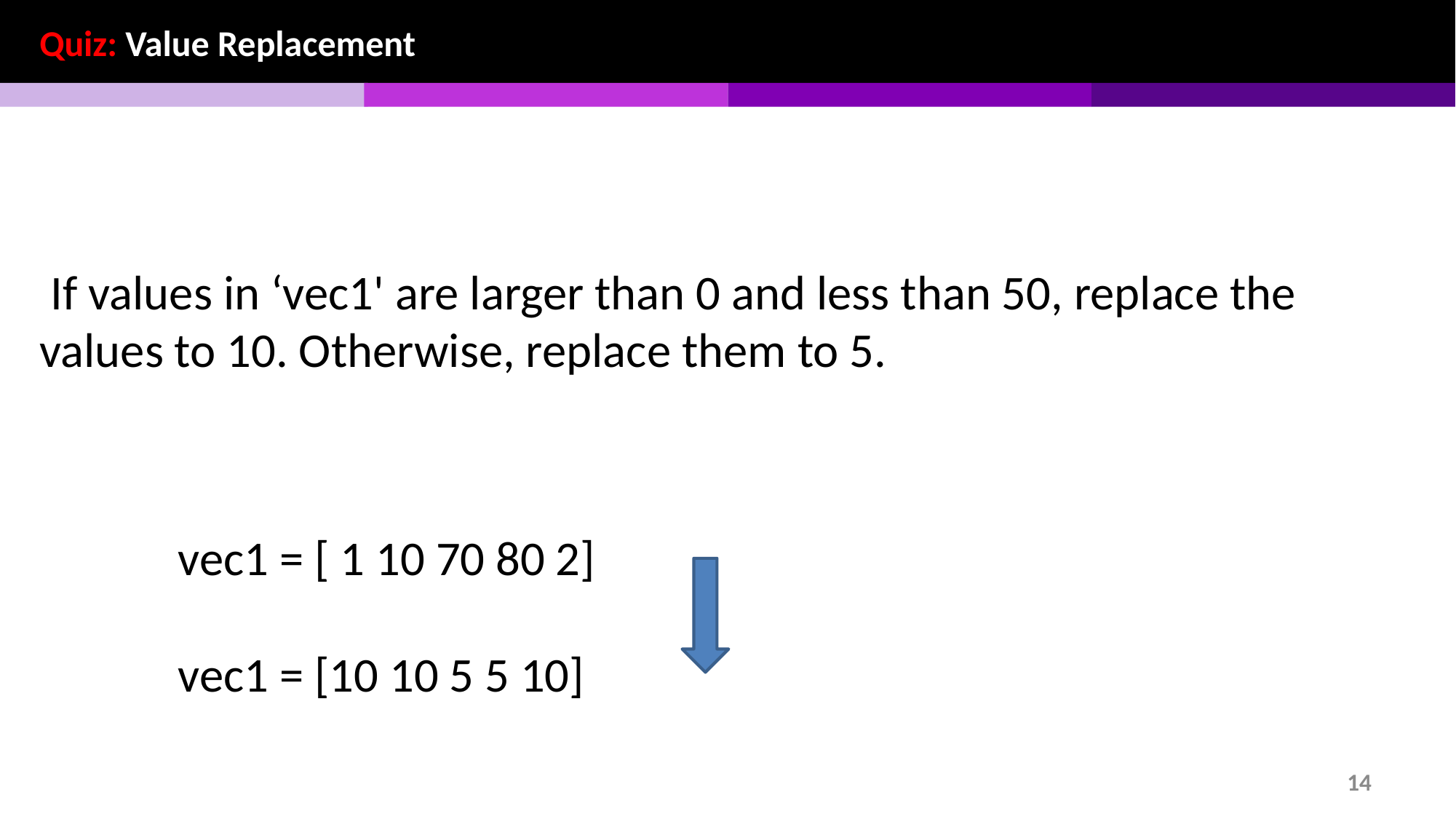

Quiz: Value Replacement
 If values in ‘vec1' are larger than 0 and less than 50, replace the values to 10. Otherwise, replace them to 5.
vec1 = [ 1 10 70 80 2]

vec1 = [10 10 5 5 10]